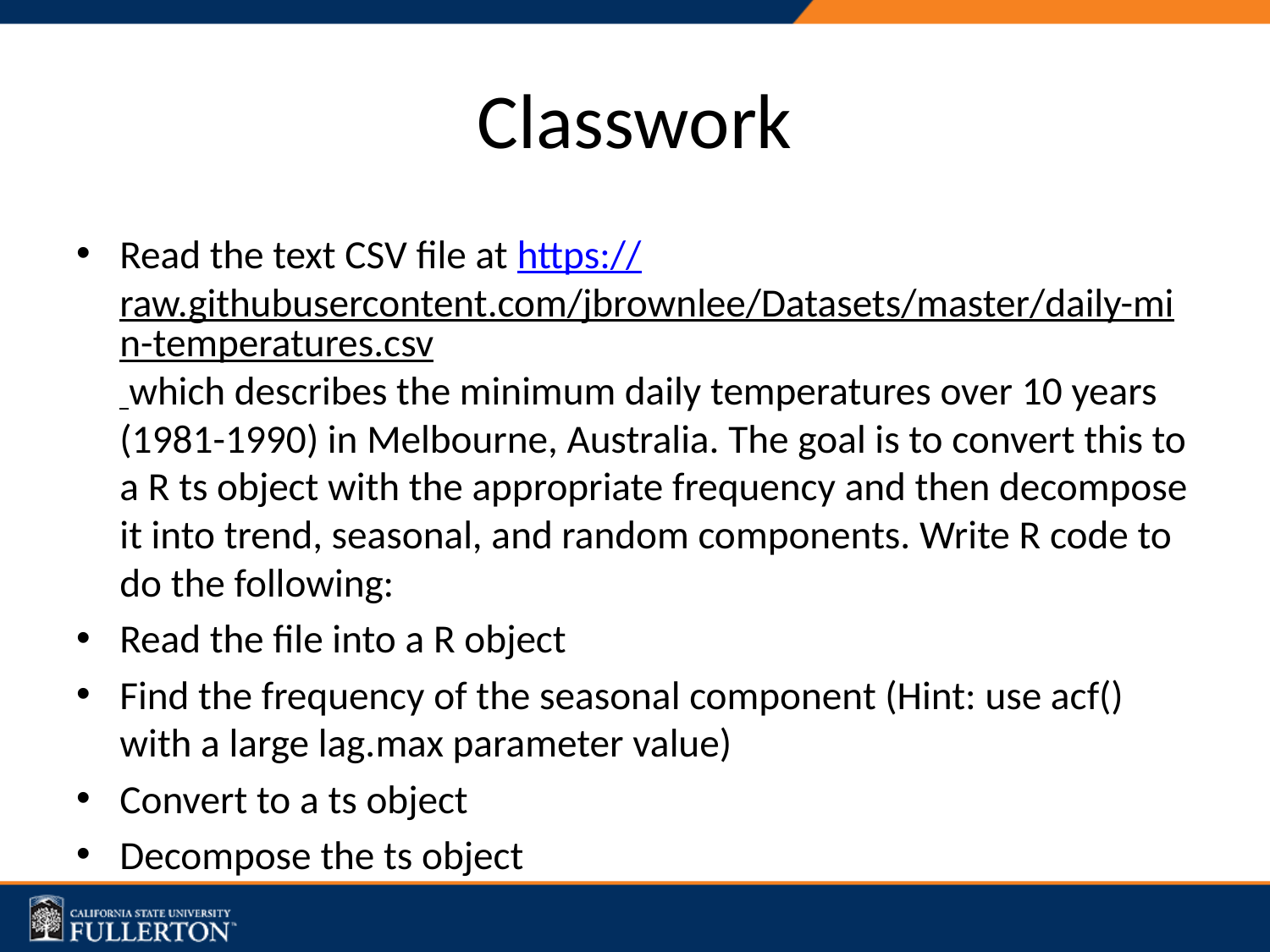

# Classwork
Read the text CSV file at https://raw.githubusercontent.com/jbrownlee/Datasets/master/daily-min-temperatures.csv which describes the minimum daily temperatures over 10 years (1981-1990) in Melbourne, Australia. The goal is to convert this to a R ts object with the appropriate frequency and then decompose it into trend, seasonal, and random components. Write R code to do the following:
Read the file into a R object
Find the frequency of the seasonal component (Hint: use acf() with a large lag.max parameter value)
Convert to a ts object
Decompose the ts object